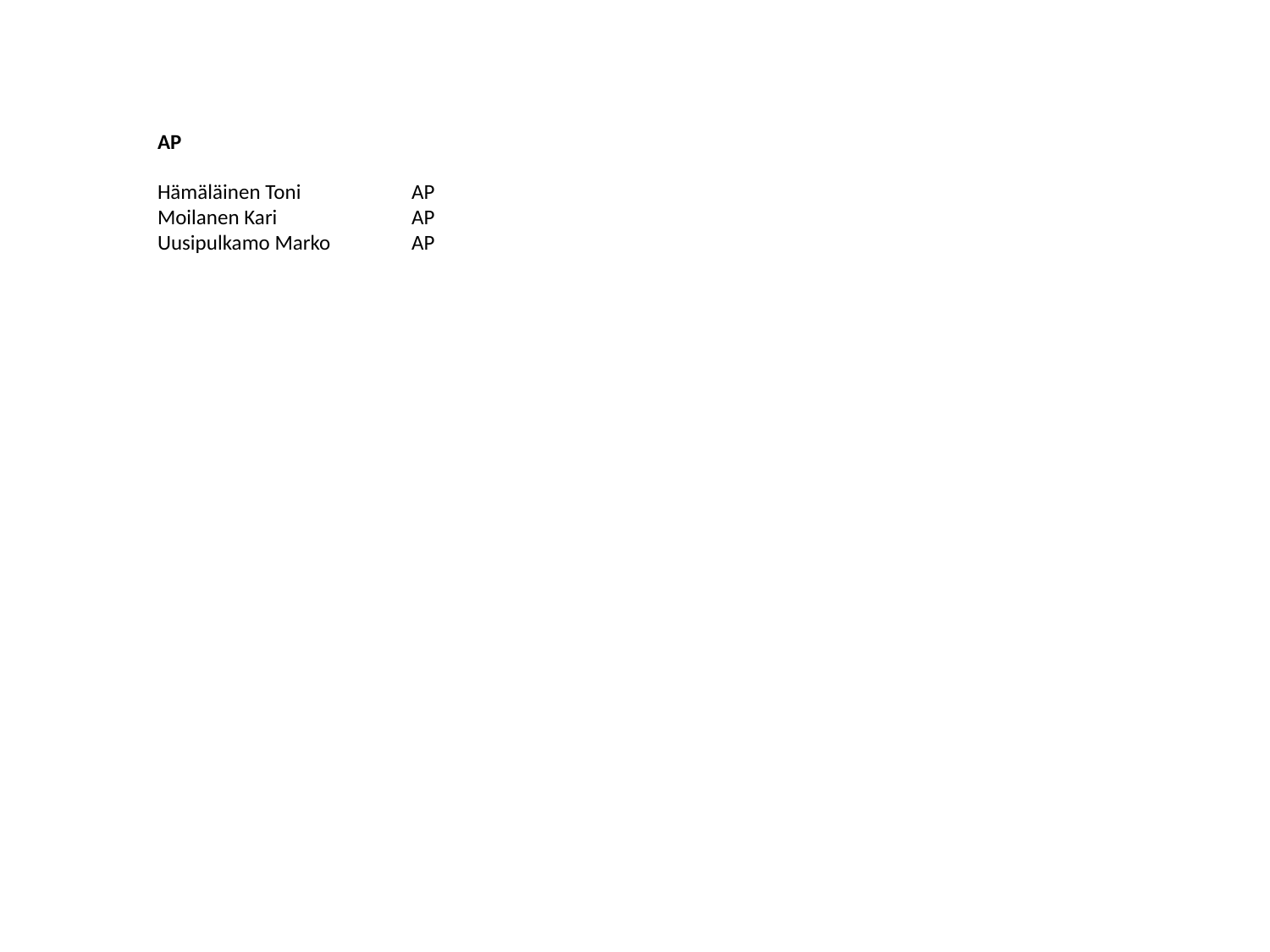

AP

Hämäläinen Toni	AP
Moilanen Kari		AP
Uusipulkamo Marko	AP